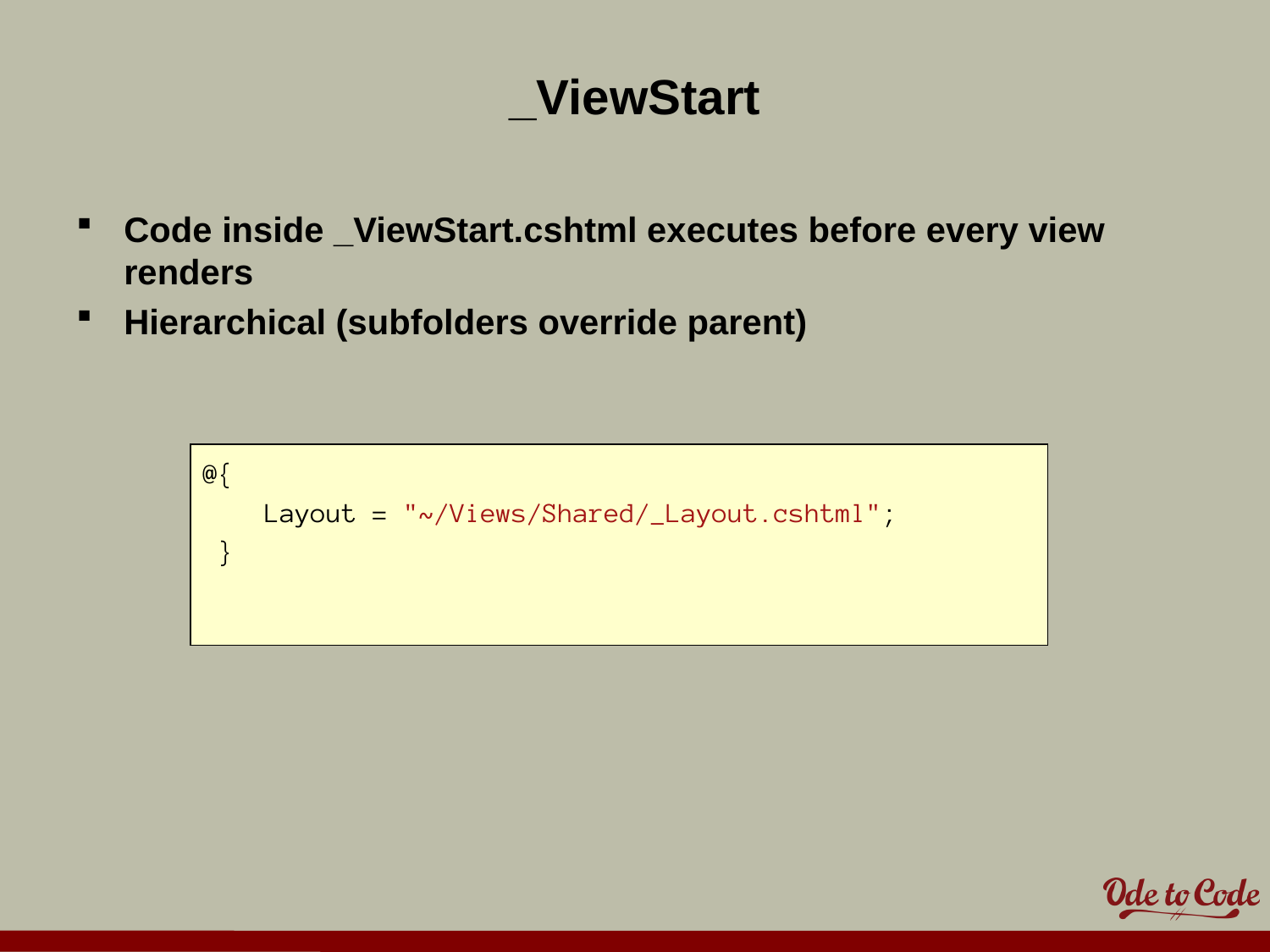

# _ViewStart
Code inside _ViewStart.cshtml executes before every view renders
Hierarchical (subfolders override parent)
@{
    Layout = "~/Views/Shared/_Layout.cshtml";
 }